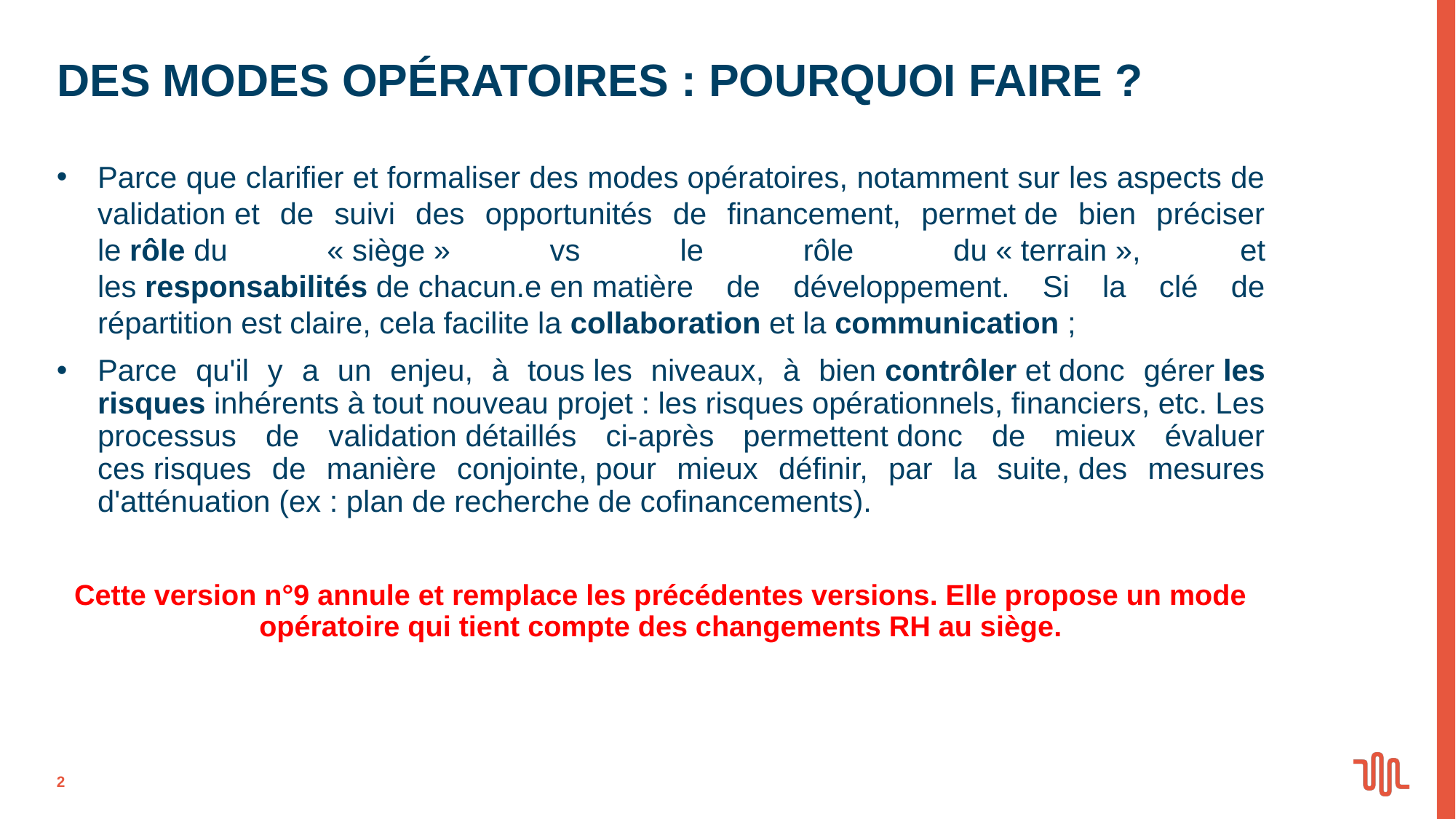

# Des modes opératoires : pourquoi faire ?
Parce que clarifier et formaliser des modes opératoires, notamment sur les aspects de validation et de suivi des opportunités de financement, permet de bien préciser le rôle du « siège » vs le rôle du « terrain », et les responsabilités de chacun.e en matière de développement. Si la clé de répartition est claire, cela facilite la collaboration et la communication ;
Parce qu'il y a un enjeu, à tous les niveaux, à bien contrôler et donc gérer les risques inhérents à tout nouveau projet : les risques opérationnels, financiers, etc. Les processus de validation détaillés ci-après permettent donc de mieux évaluer ces risques de manière conjointe, pour mieux définir, par la suite, des mesures d'atténuation (ex : plan de recherche de cofinancements).

Cette version n°9 annule et remplace les précédentes versions. Elle propose un mode opératoire qui tient compte des changements RH au siège.

2